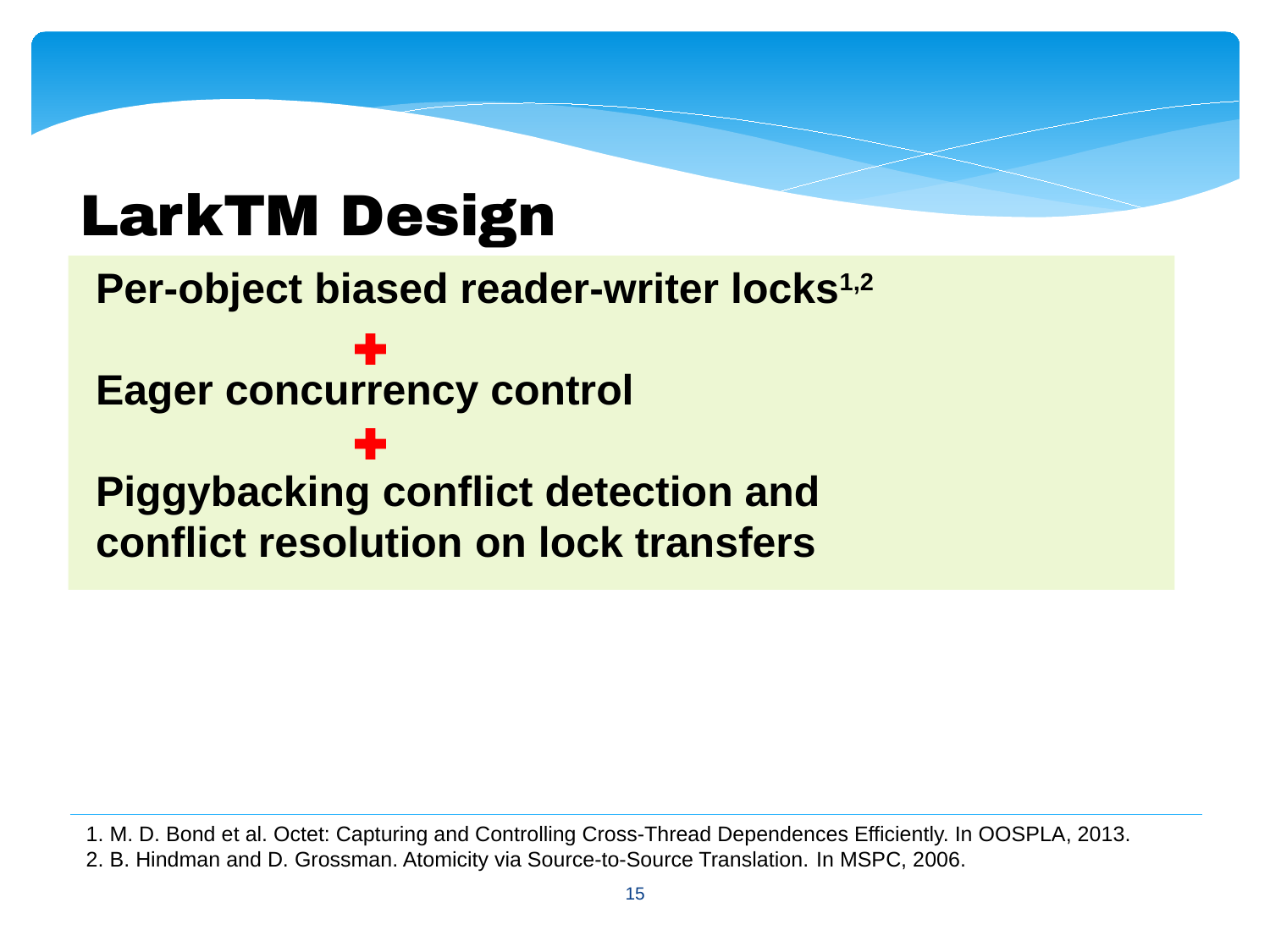

LarkTM Design
Per-object biased reader-writer locks1,2

Eager concurrency control

Piggybacking conflict detection and
conflict resolution on lock transfers

1. M. D. Bond et al. Octet: Capturing and Controlling Cross-Thread Dependences Efficiently. In OOSPLA, 2013.
2. B. Hindman and D. Grossman. Atomicity via Source-to-Source Translation. In MSPC, 2006.

15